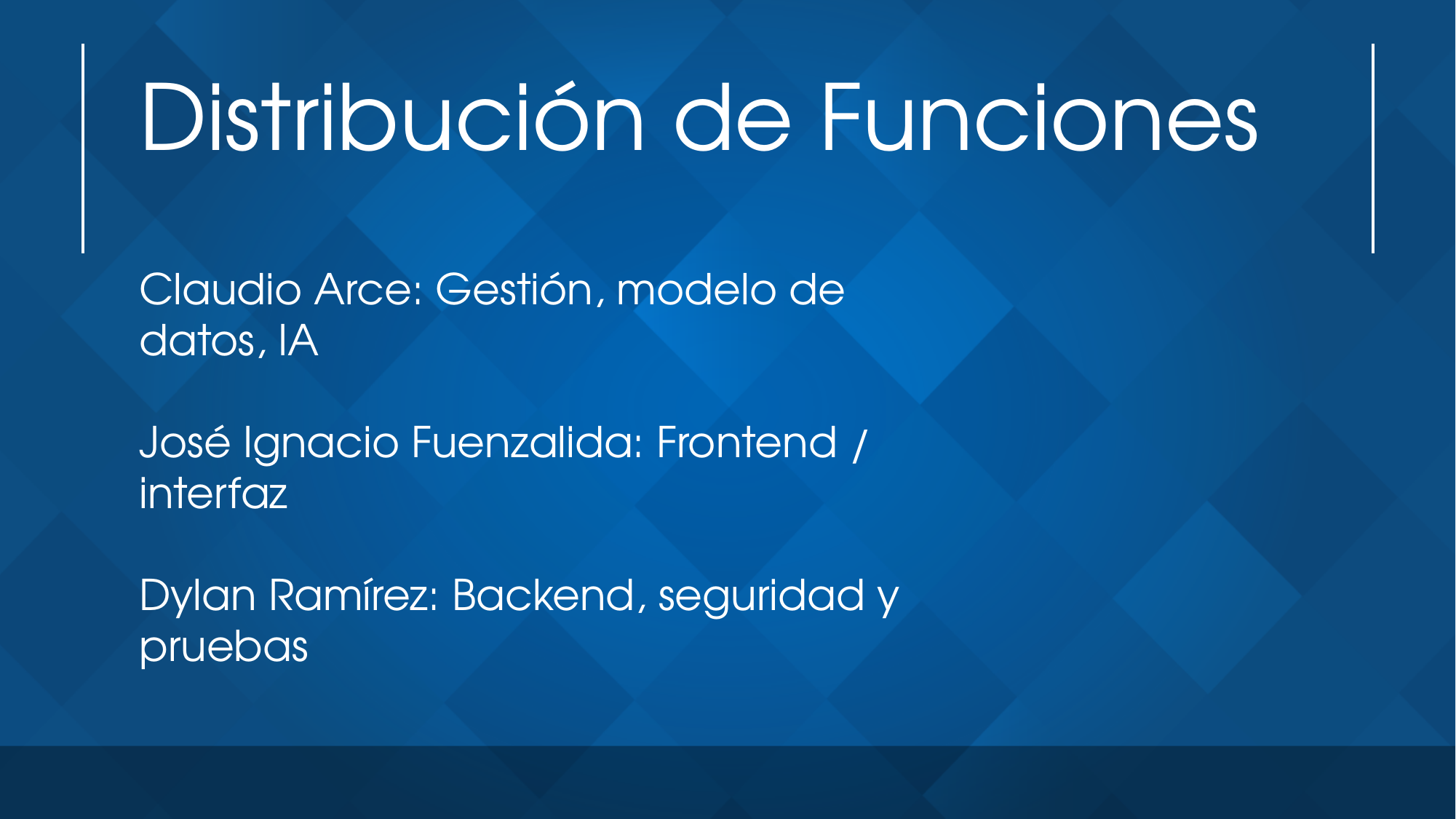

# Distribución de Funciones
Claudio Arce: Gestión, modelo de datos, IA

José Ignacio Fuenzalida: Frontend / interfaz

Dylan Ramírez: Backend, seguridad y pruebas